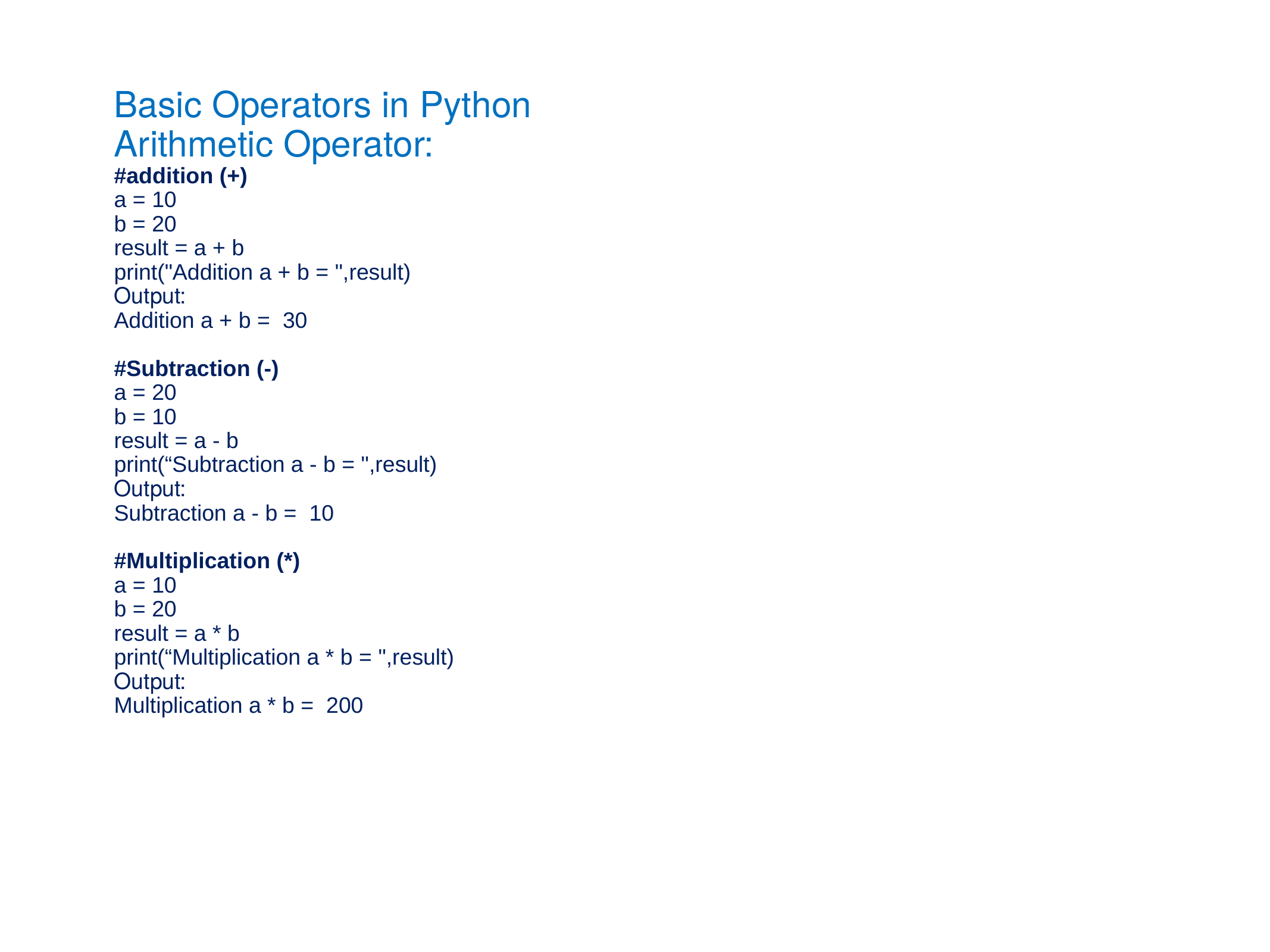

Basic Operators in Python
Arithmetic Operator:
#addition (+)
a = 10
b = 20
result = a + b
print("Addition a + b = ",result)
Output:
Addition a + b =  30

#Subtraction (-)
a = 20
b = 10
result = a - b
print(“Subtraction a - b = ",result)
Output:
Subtraction a - b =  10

#Multiplication (*)
a = 10
b = 20
result = a * b
print(“Multiplication a * b = ",result)
Output:
Multiplication a * b =  200